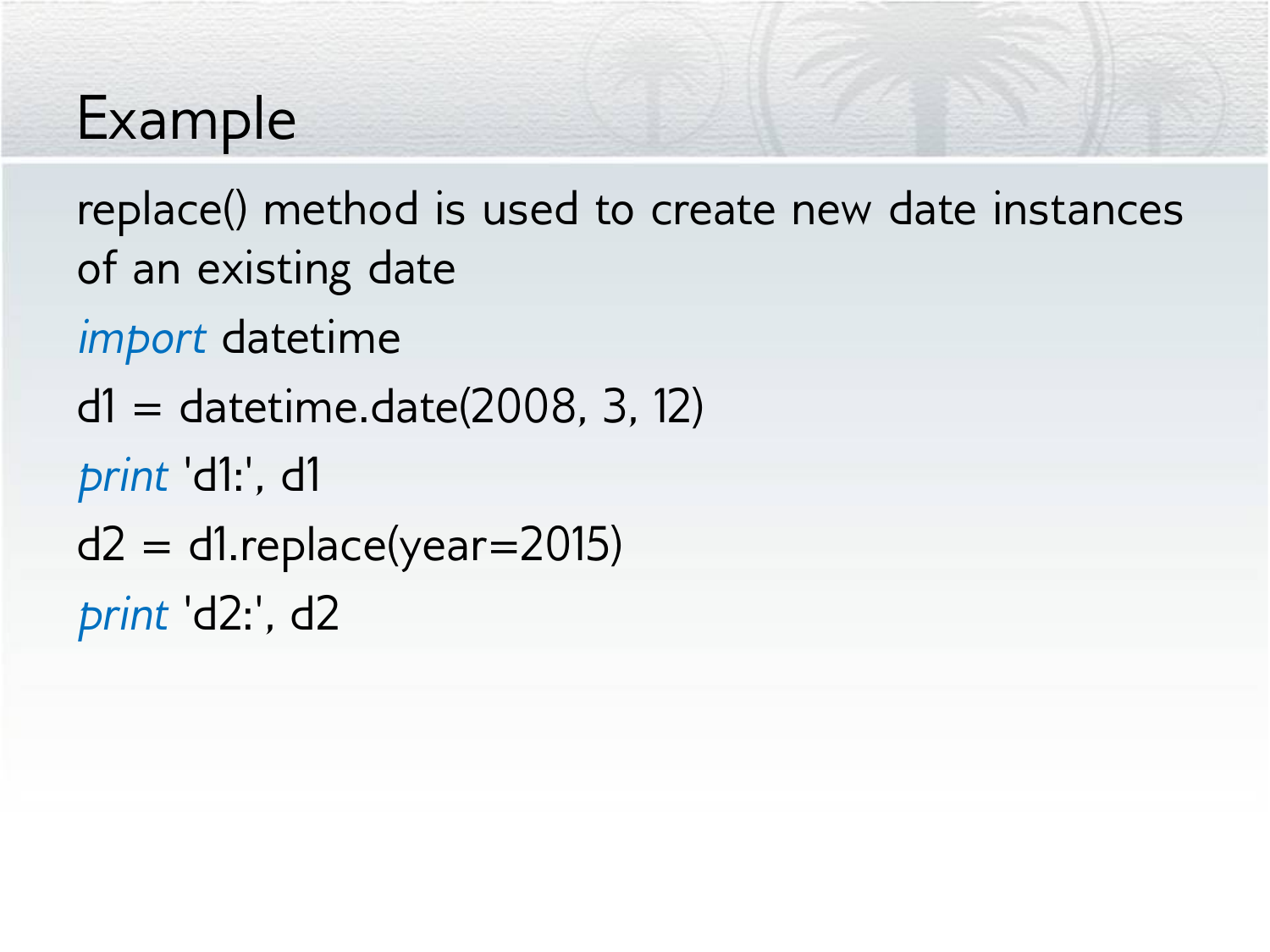

# Example
replace() method is used to create new date instances of an existing date
import datetime
d1 = datetime.date(2008, 3, 12)
print 'd1:', d1
d2 = d1.replace(year=2015)
print 'd2:', d2